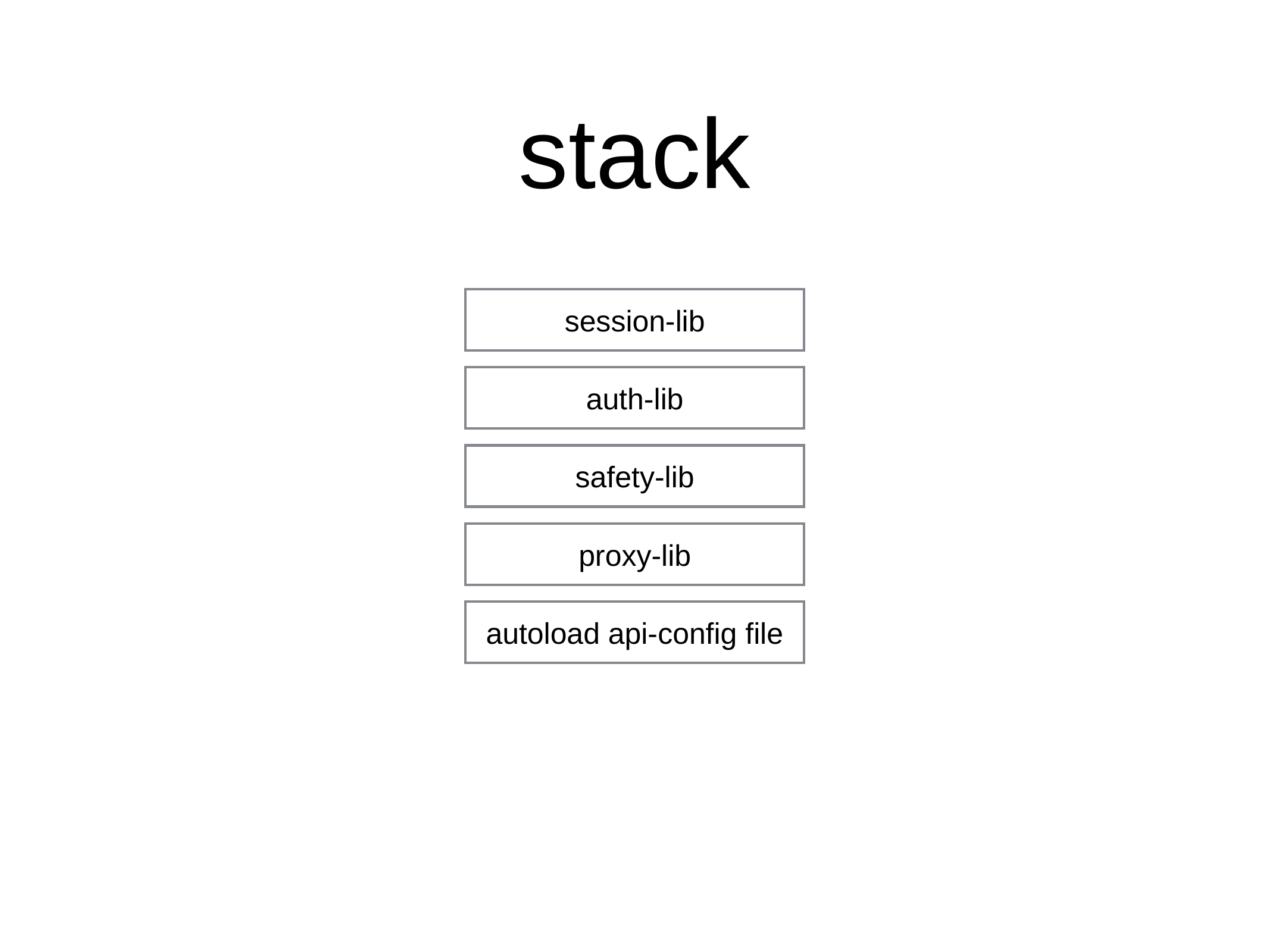

# stack
session-lib
auth-lib
safety-lib
proxy-lib
autoload api-config file
15